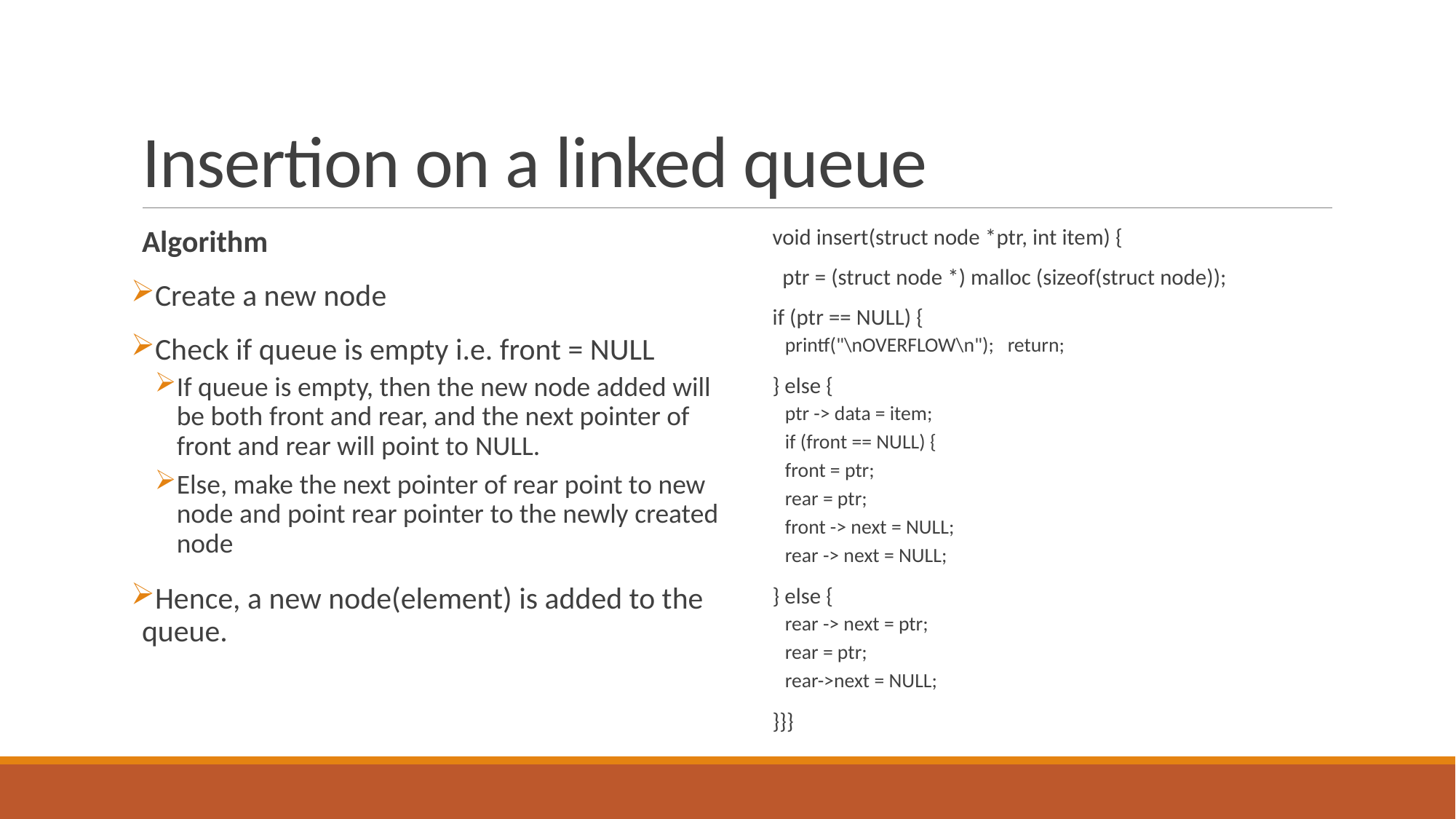

# Insertion on a linked queue

void insert(struct node *ptr, int item) {
    ptr = (struct node *) malloc (sizeof(struct node));
if (ptr == NULL) {
printf("\nOVERFLOW\n");   return;
} else {
ptr -> data = item;
if (front == NULL) {
front = ptr;
rear = ptr;
front -> next = NULL;
rear -> next = NULL;
} else {
rear -> next = ptr;
rear = ptr;
rear->next = NULL;
}}}
Algorithm
Create a new node
Check if queue is empty i.e. front = NULL
If queue is empty, then the new node added will be both front and rear, and the next pointer of front and rear will point to NULL.
Else, make the next pointer of rear point to new node and point rear pointer to the newly created node
Hence, a new node(element) is added to the queue.